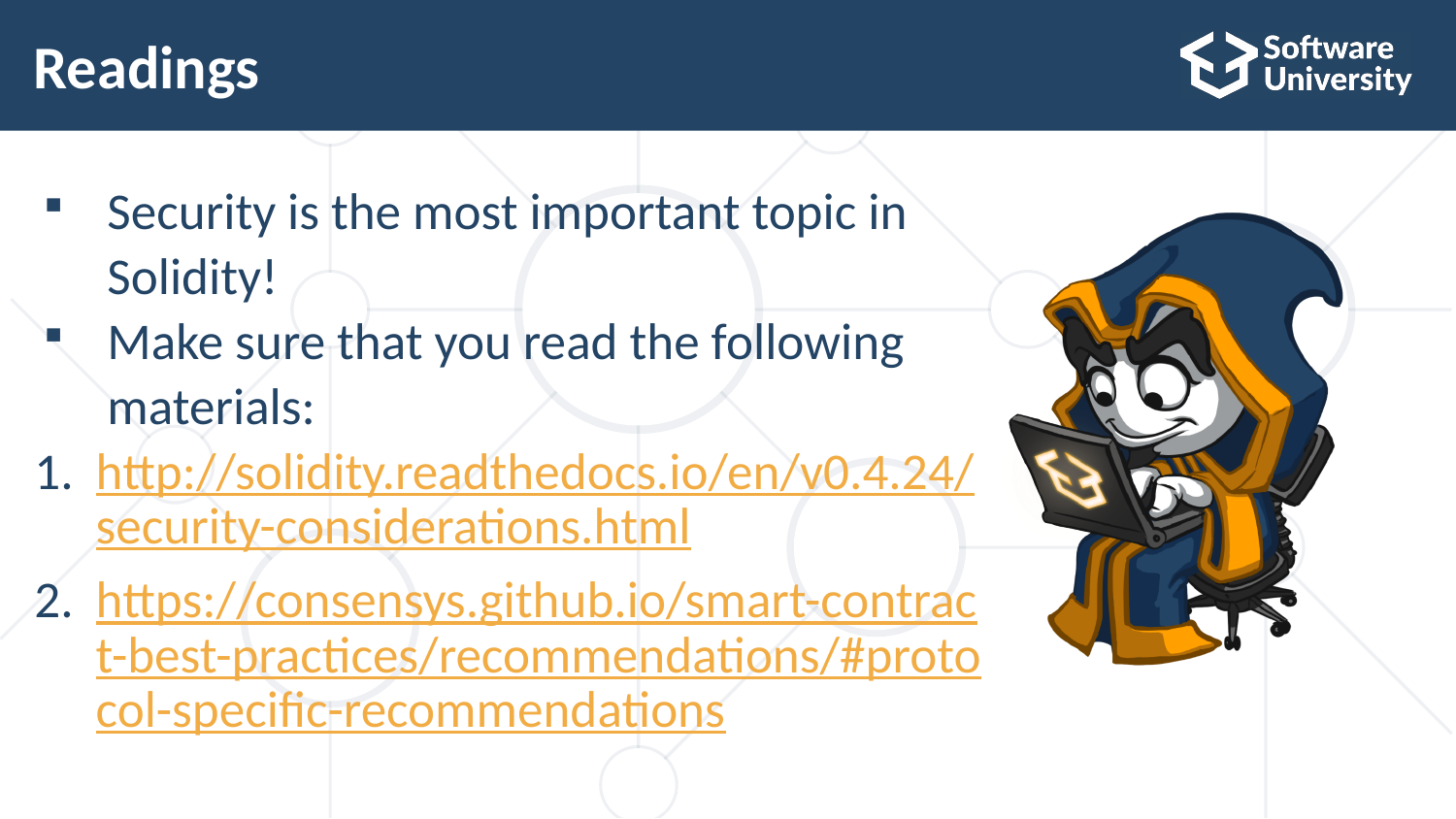

# Readings
Security is the most important topic in
Solidity!
Make sure that you read the following materials:
http://solidity.readthedocs.io/en/v0.4.24/security-considerations.html
https://consensys.github.io/smart-contract-best-practices/recommendations/#protocol-specific-recommendations